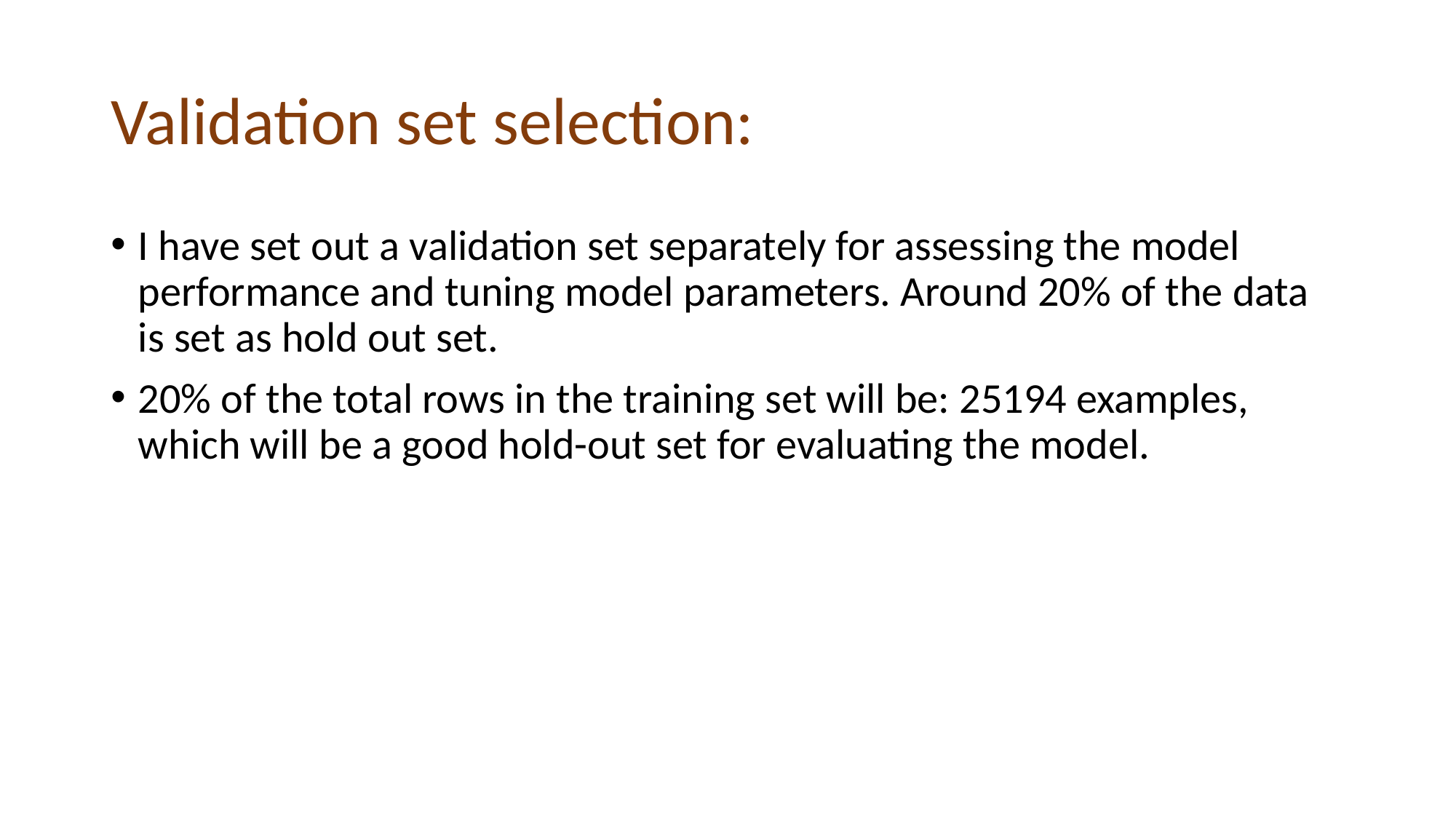

# Validation set selection:
I have set out a validation set separately for assessing the model performance and tuning model parameters. Around 20% of the data is set as hold out set.
20% of the total rows in the training set will be: 25194 examples, which will be a good hold-out set for evaluating the model.